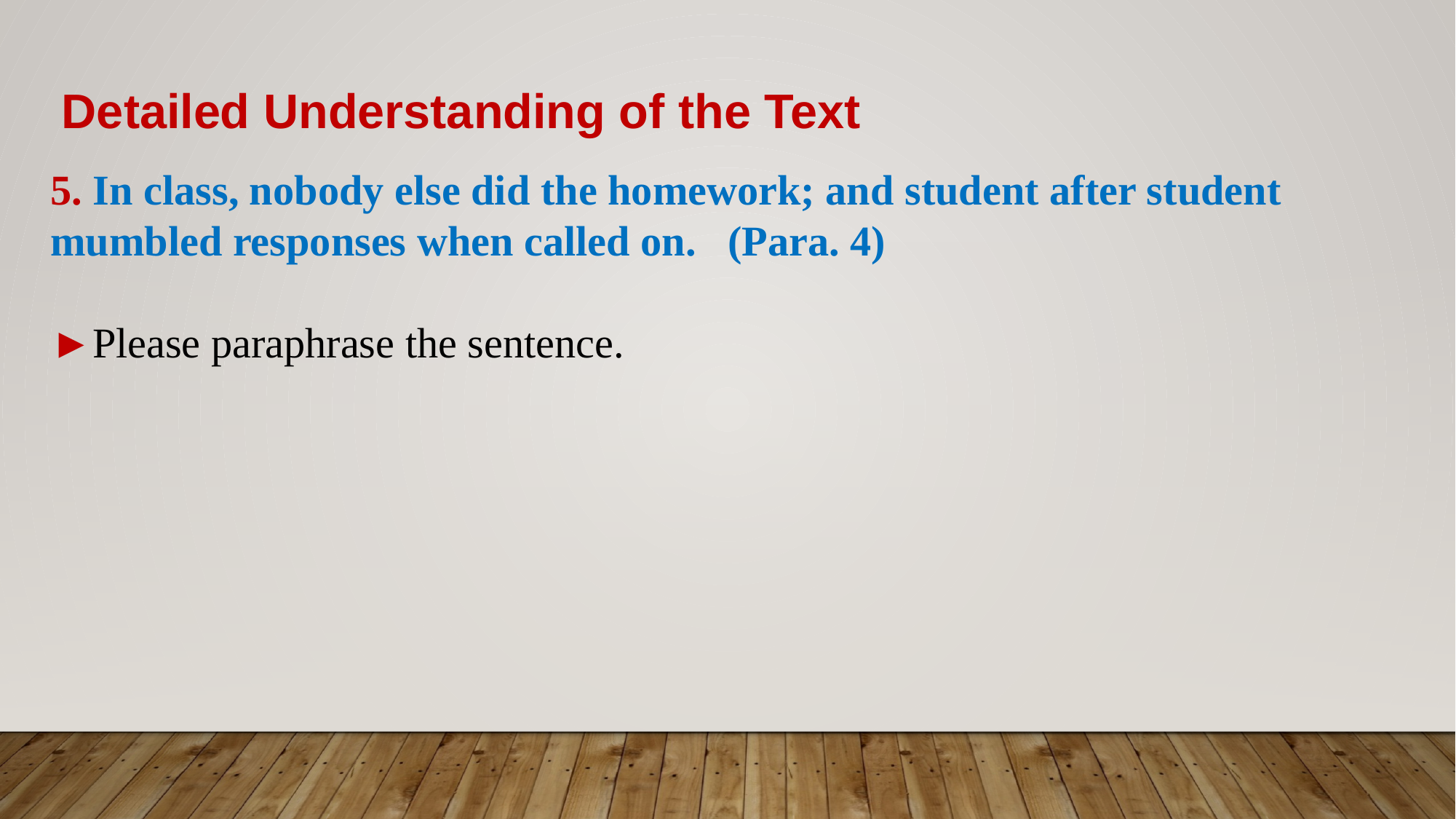

Detailed Understanding of the Text
5. In class, nobody else did the homework; and student after student mumbled responses when called on.   (Para. 4)

►Please paraphrase the sentence.